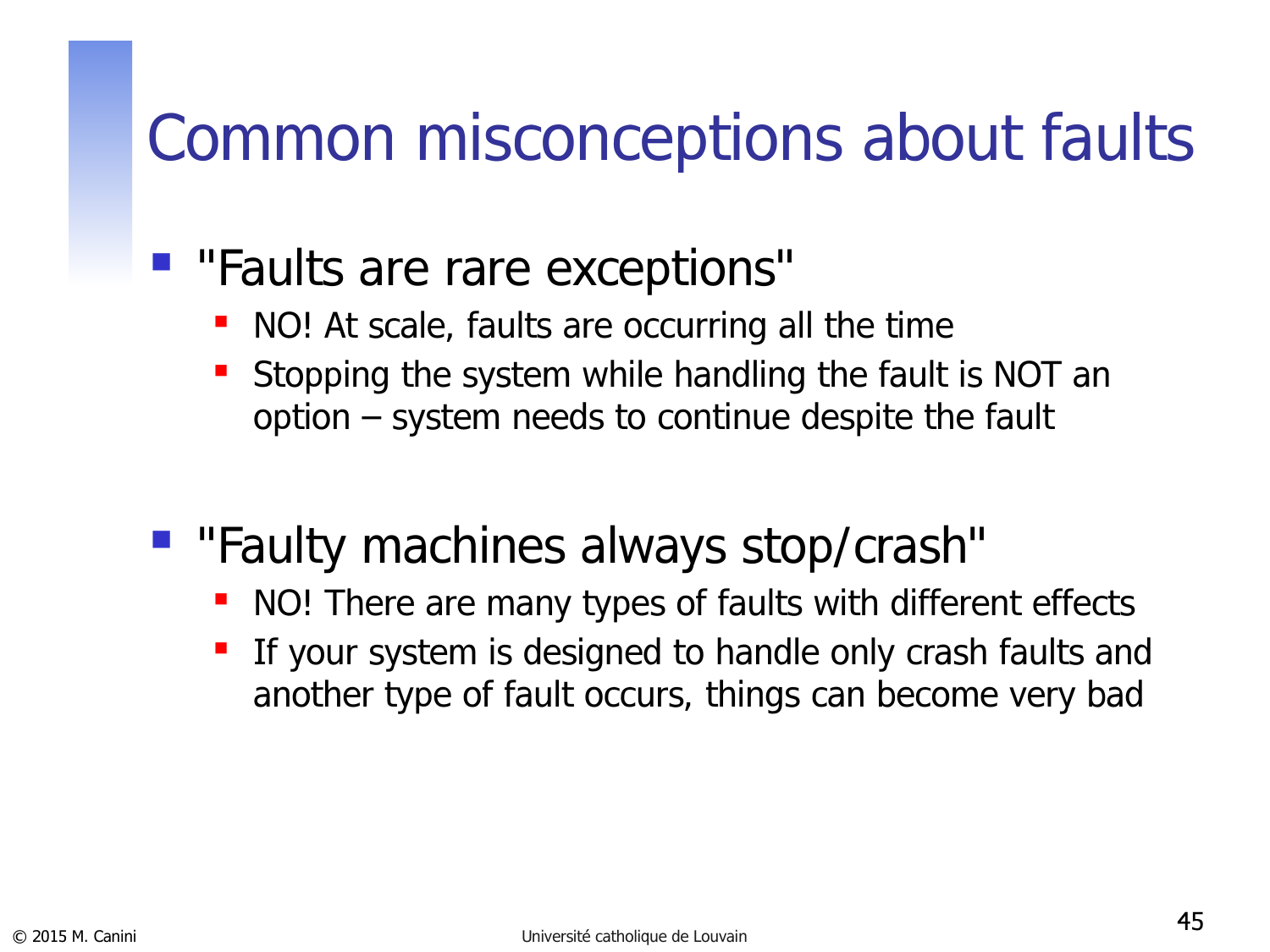

# Common misconceptions about faults
"Faults are rare exceptions"
NO! At scale, faults are occurring all the time
Stopping the system while handling the fault is NOT an option – system needs to continue despite the fault

"Faulty machines always stop/crash"
NO! There are many types of faults with different effects
If your system is designed to handle only crash faults and another type of fault occurs, things can become very bad

45
Université catholique de Louvain